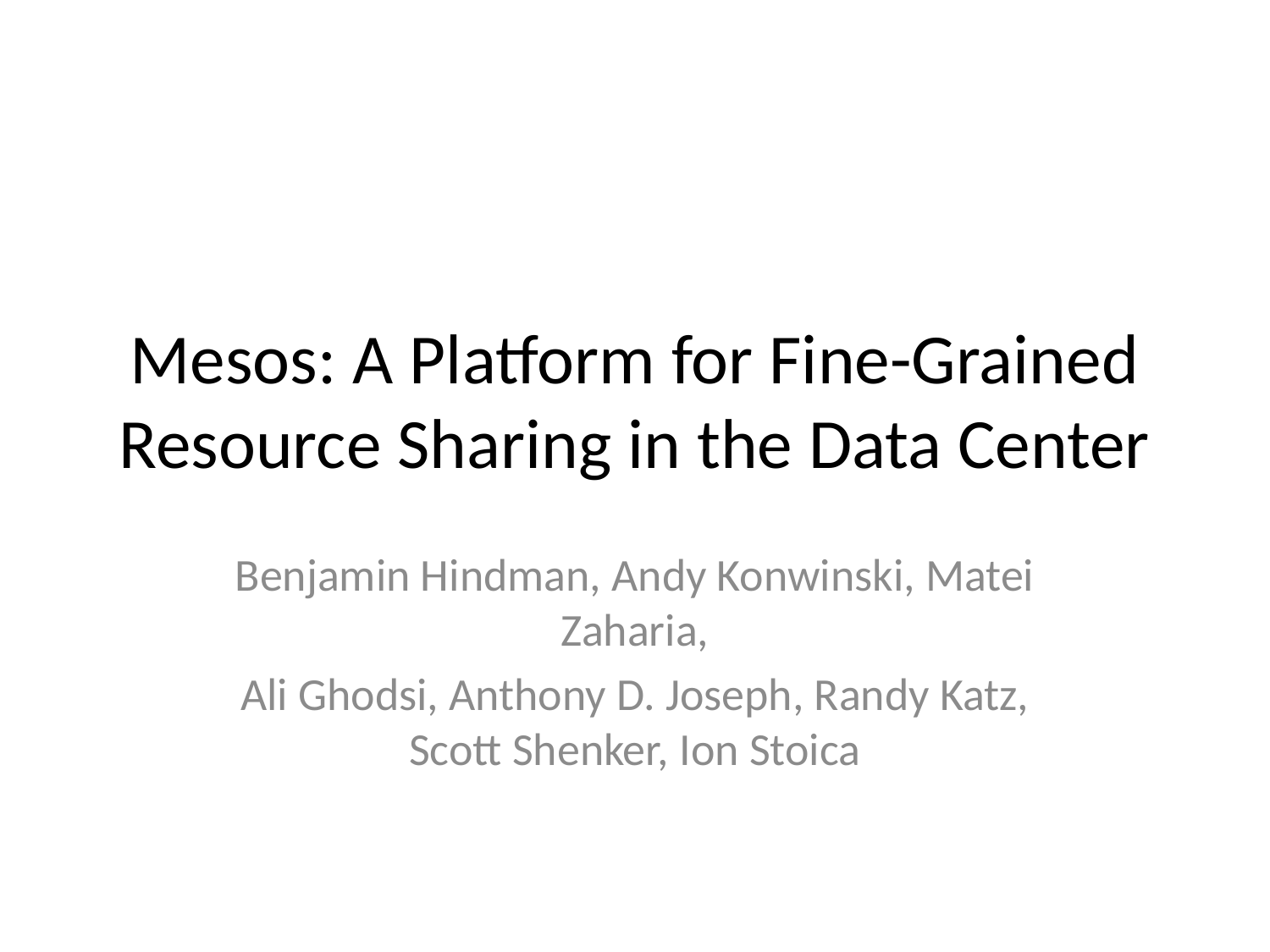

# Mesos: A Platform for Fine-Grained Resource Sharing in the Data Center
Benjamin Hindman, Andy Konwinski, Matei Zaharia,
Ali Ghodsi, Anthony D. Joseph, Randy Katz, Scott Shenker, Ion Stoica